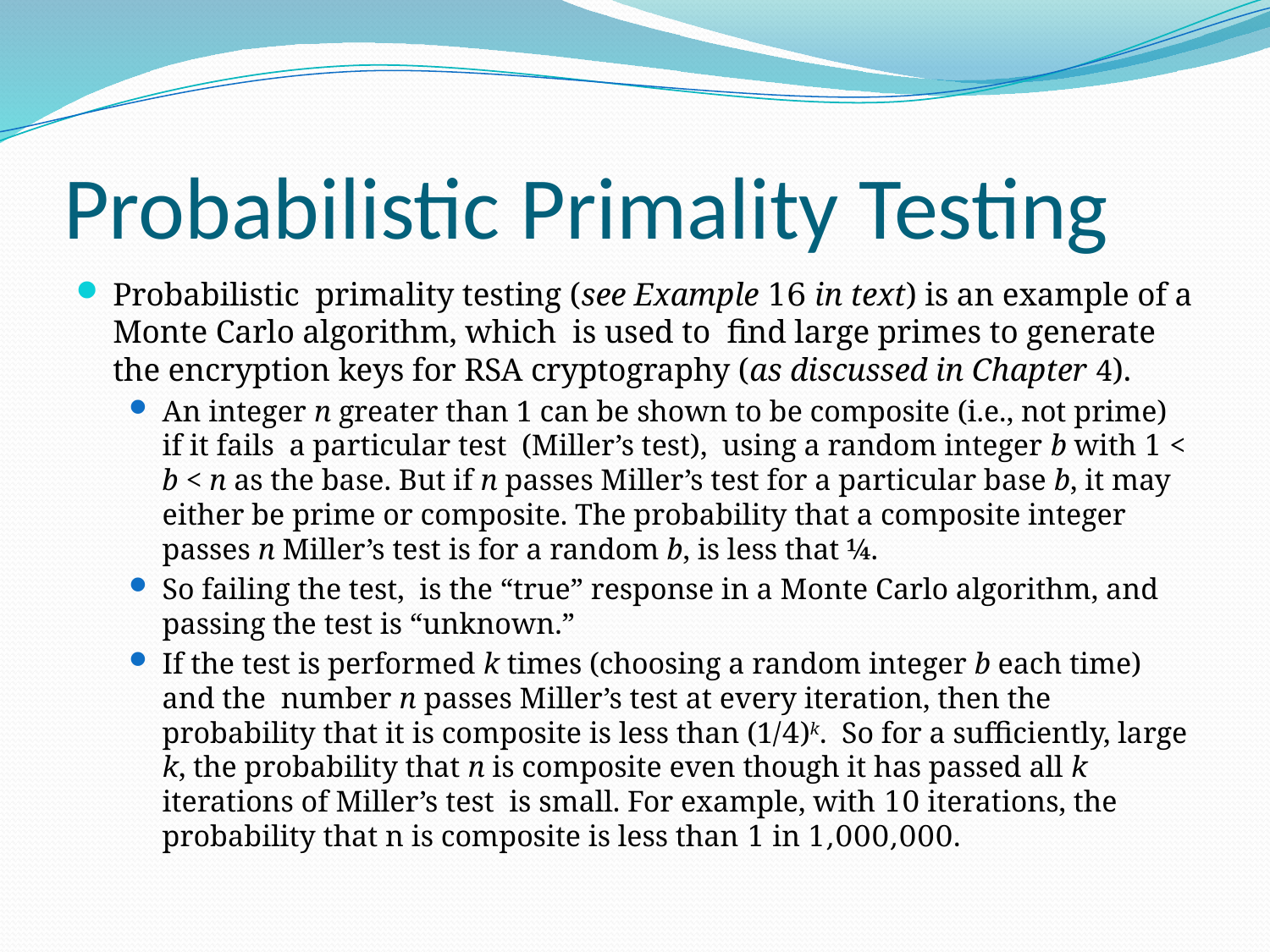

# Probabilistic Primality Testing
Probabilistic  primality testing (see Example 16 in text) is an example of a Monte Carlo algorithm, which  is used to  find large primes to generate the encryption keys for RSA cryptography (as discussed in Chapter 4).
An integer n greater than 1 can be shown to be composite (i.e., not prime) if it fails  a particular test  (Miller’s test),  using a random integer b with 1 < b < n as the base. But if n passes Miller’s test for a particular base b, it may either be prime or composite. The probability that a composite integer passes n Miller’s test is for a random b, is less that ¼.
So failing the test,  is the “true” response in a Monte Carlo algorithm, and passing the test is “unknown.”
If the test is performed k times (choosing a random integer b each time) and the  number n passes Miller’s test at every iteration, then the probability that it is composite is less than (1/4)k.  So for a sufficiently, large k, the probability that n is composite even though it has passed all k iterations of Miller’s test  is small. For example, with 10 iterations, the probability that n is composite is less than 1 in 1,000,000.